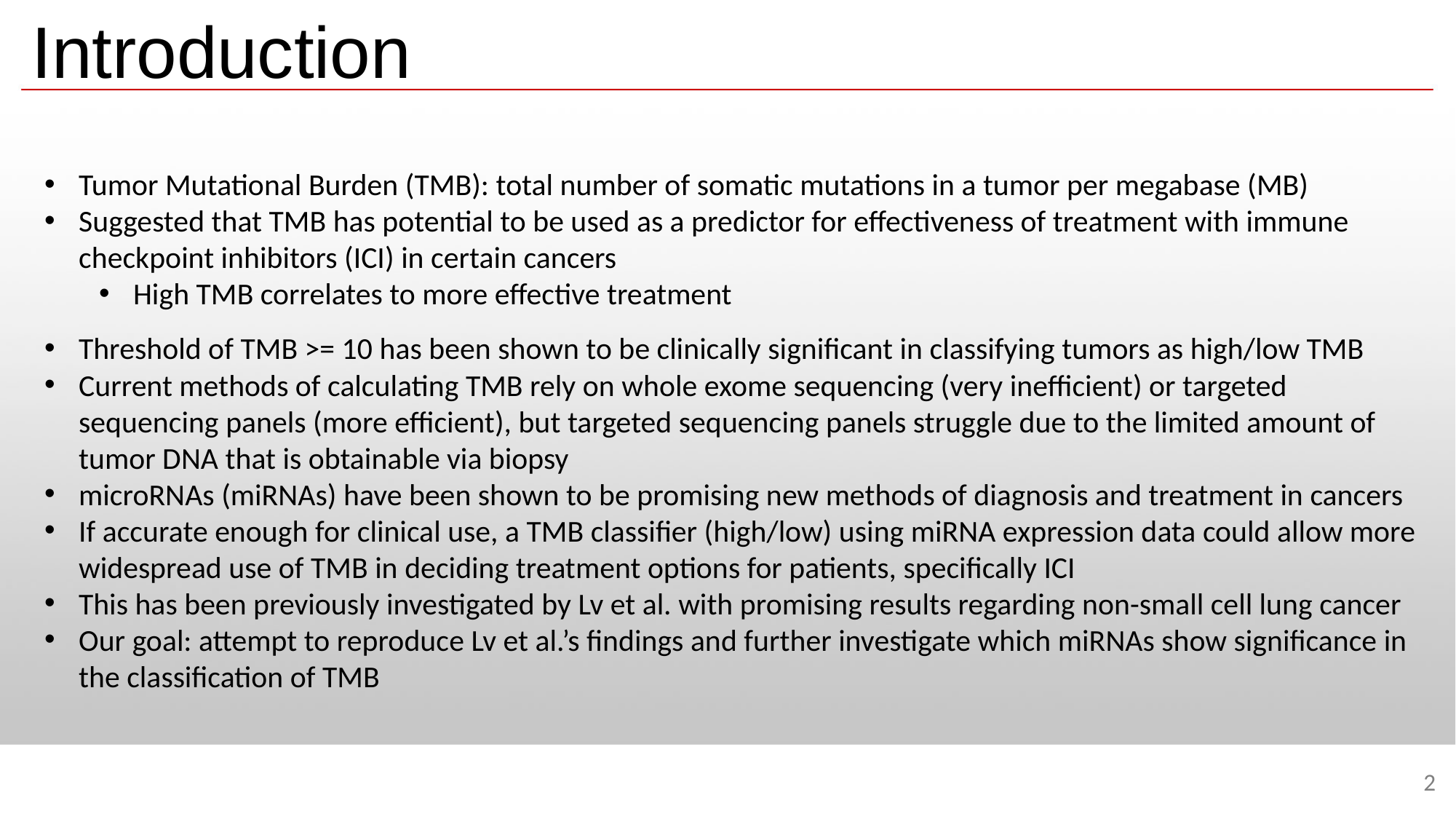

Introduction
Tumor Mutational Burden (TMB): total number of somatic mutations in a tumor per megabase (MB)
Suggested that TMB has potential to be used as a predictor for effectiveness of treatment with immune checkpoint inhibitors (ICI) in certain cancers
High TMB correlates to more effective treatment
Threshold of TMB >= 10 has been shown to be clinically significant in classifying tumors as high/low TMB
Current methods of calculating TMB rely on whole exome sequencing (very inefficient) or targeted sequencing panels (more efficient), but targeted sequencing panels struggle due to the limited amount of tumor DNA that is obtainable via biopsy
microRNAs (miRNAs) have been shown to be promising new methods of diagnosis and treatment in cancers
If accurate enough for clinical use, a TMB classifier (high/low) using miRNA expression data could allow more widespread use of TMB in deciding treatment options for patients, specifically ICI
This has been previously investigated by Lv et al. with promising results regarding non-small cell lung cancer
Our goal: attempt to reproduce Lv et al.’s findings and further investigate which miRNAs show significance in the classification of TMB
2